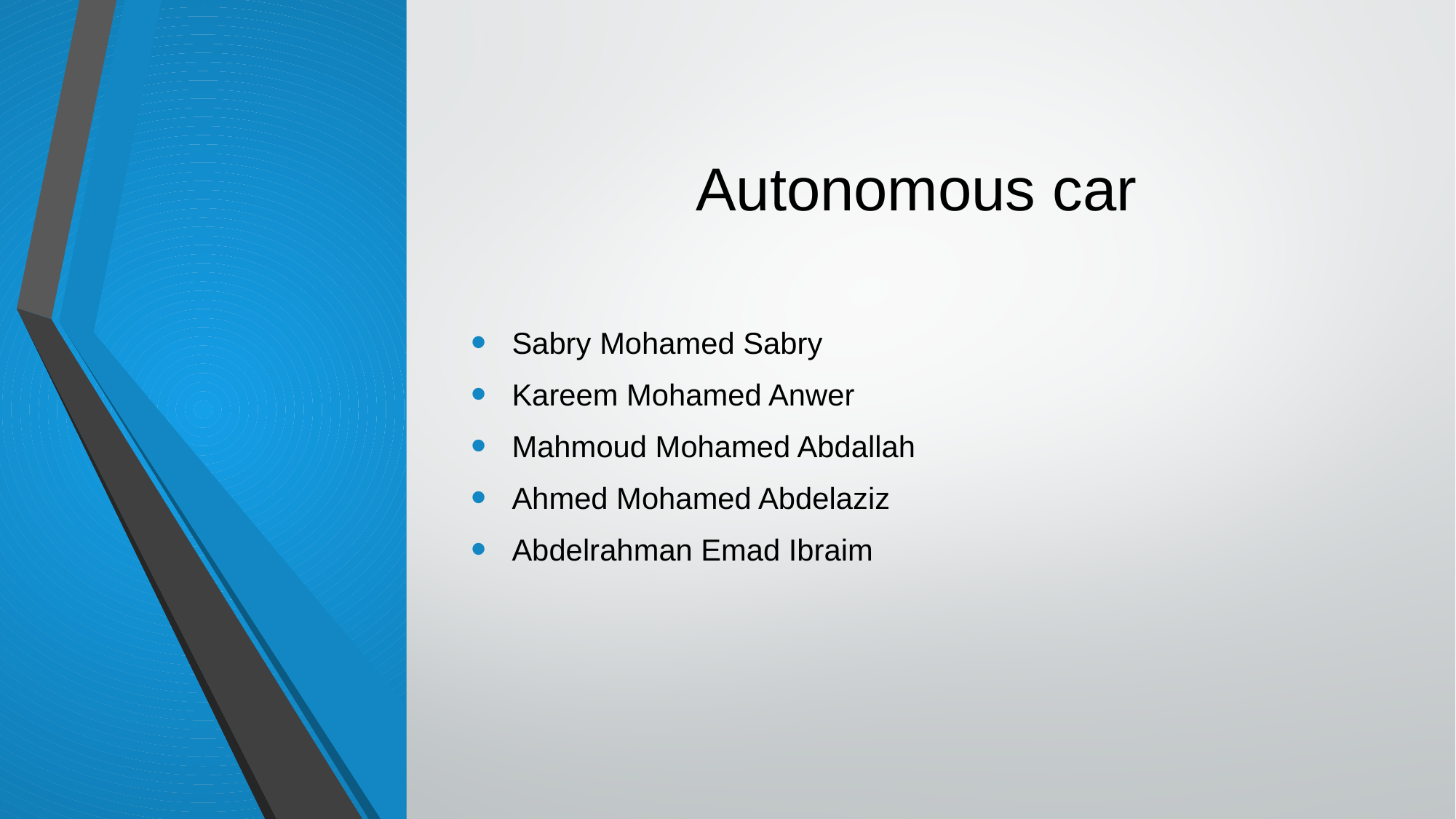

# Autonomous car

Sabry Mohamed Sabry
Kareem Mohamed Anwer
Mahmoud Mohamed Abdallah
Ahmed Mohamed Abdelaziz
Abdelrahman Emad Ibraim